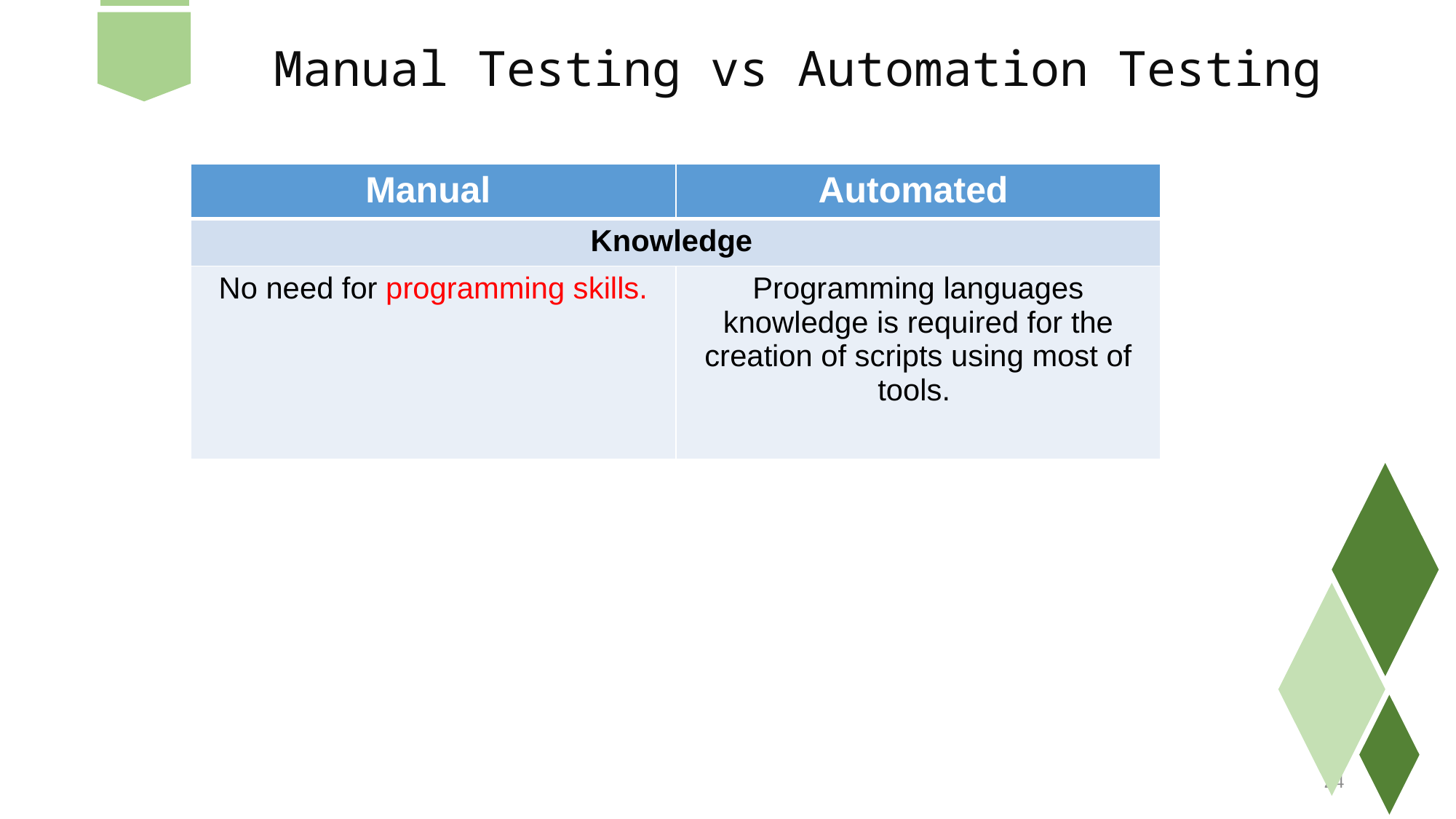

Manual Testing vs Automation Testing
| Manual | Automated |
| --- | --- |
| Knowledge |  |
| No need for programming skills. | Programming languages knowledge is required for the creation of scripts using most of tools. |

24